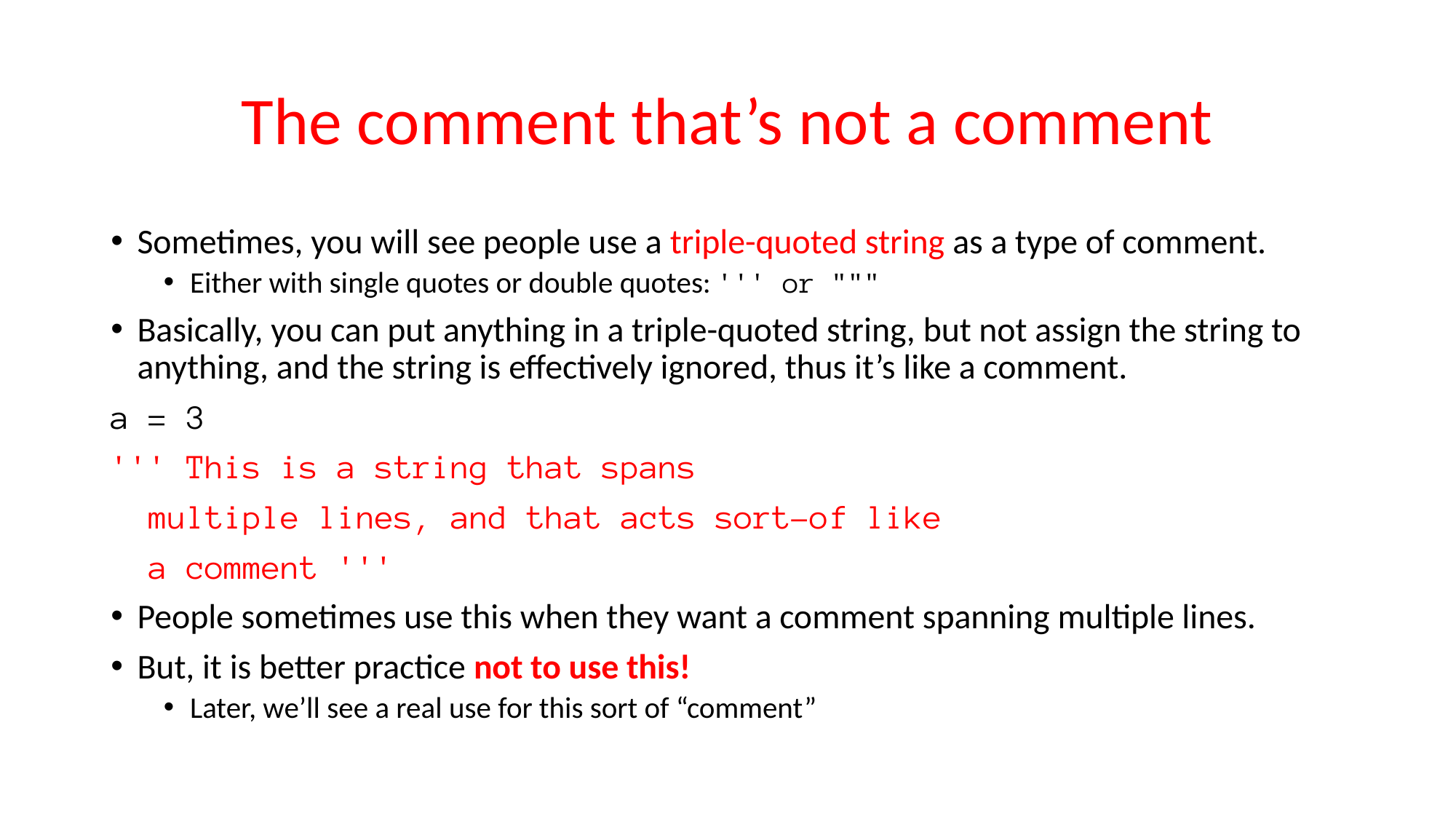

# The comment that’s not a comment
Sometimes, you will see people use a triple-quoted string as a type of comment.
Either with single quotes or double quotes: ''' or """
Basically, you can put anything in a triple-quoted string, but not assign the string to anything, and the string is effectively ignored, thus it’s like a comment.
a = 3
''' This is a string that spans
  multiple lines, and that acts sort-of like
  a comment '''
People sometimes use this when they want a comment spanning multiple lines.
But, it is better practice not to use this!
Later, we’ll see a real use for this sort of “comment”